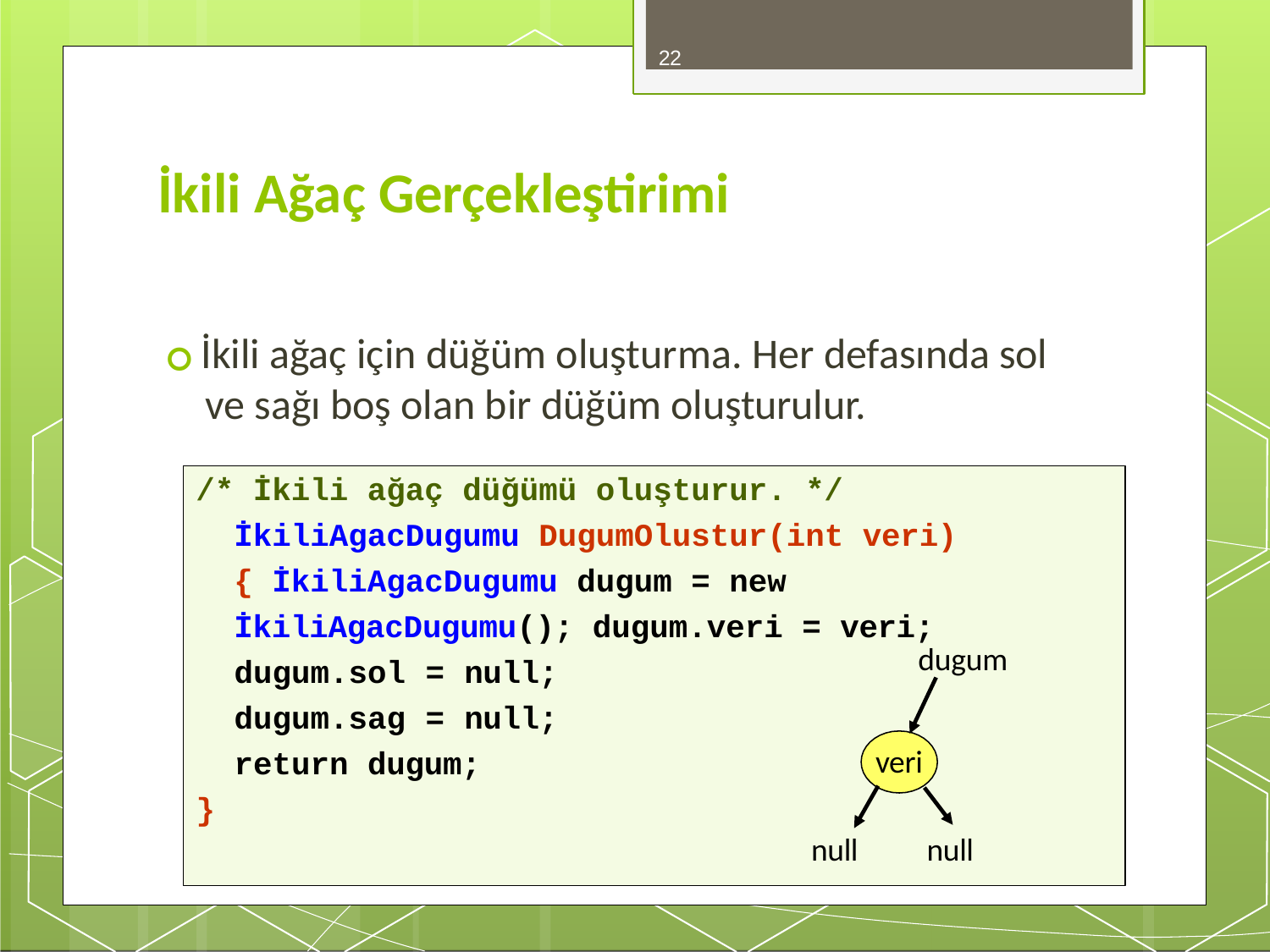

22
# İkili Ağaç Gerçekleştirimi
🞇 İkili ağaç için düğüm oluşturma. Her defasında sol ve sağı boş olan bir düğüm oluşturulur.
/* İkili ağaç düğümü oluşturur. */ İkiliAgacDugumu DugumOlustur(int veri){ İkiliAgacDugumu dugum = new İkiliAgacDugumu(); dugum.veri = veri;

dugum
dugum.sol = null; dugum.sag = null; return dugum;

veri
}
null
null